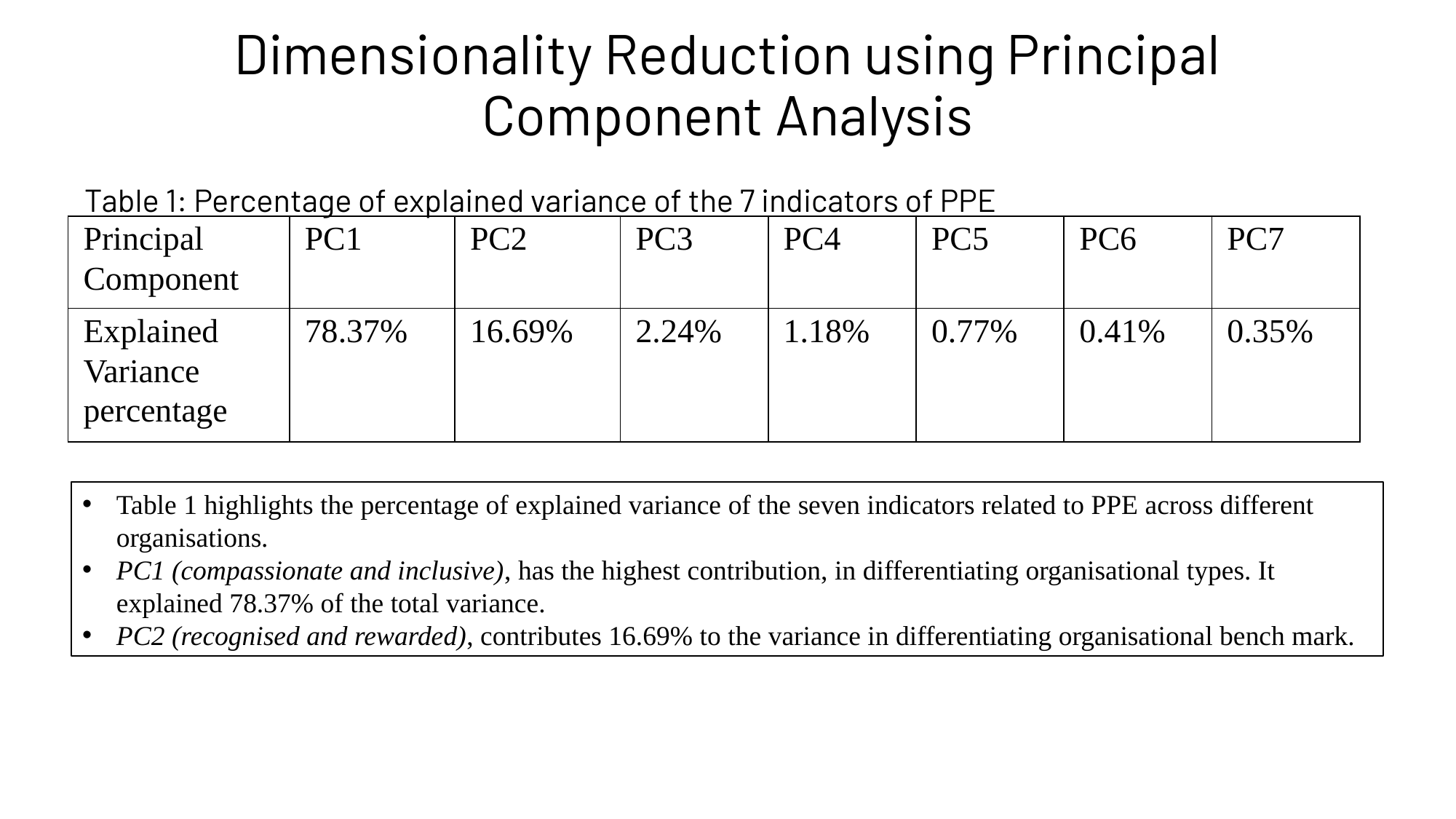

Dimensionality Reduction using Principal Component Analysis

Table 1: Percentage of explained variance of the 7 indicators of PPE
| Principal Component | PC1 | PC2 | PC3 | PC4 | PC5 | PC6 | PC7 |
| --- | --- | --- | --- | --- | --- | --- | --- |
| Explained Variance percentage | 78.37% | 16.69% | 2.24% | 1.18% | 0.77% | 0.41% | 0.35% |
Table 1 highlights the percentage of explained variance of the seven indicators related to PPE across different organisations.
PC1 (compassionate and inclusive), has the highest contribution, in differentiating organisational types. It explained 78.37% of the total variance.
PC2 (recognised and rewarded), contributes 16.69% to the variance in differentiating organisational bench mark.